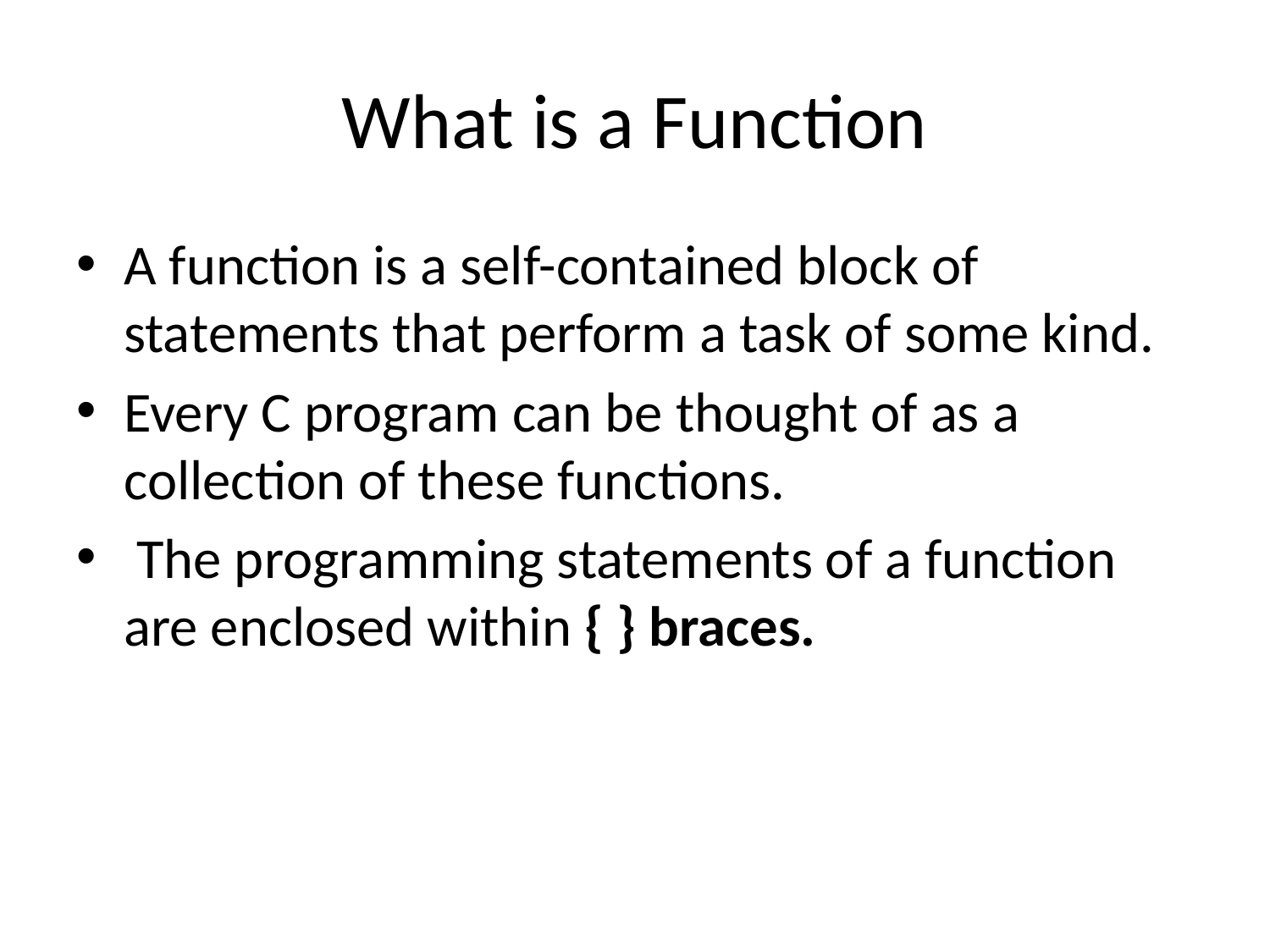

# What is a Function
A function is a self-contained block of statements that perform a task of some kind.
Every C program can be thought of as a collection of these functions.
 The programming statements of a function are enclosed within { } braces.